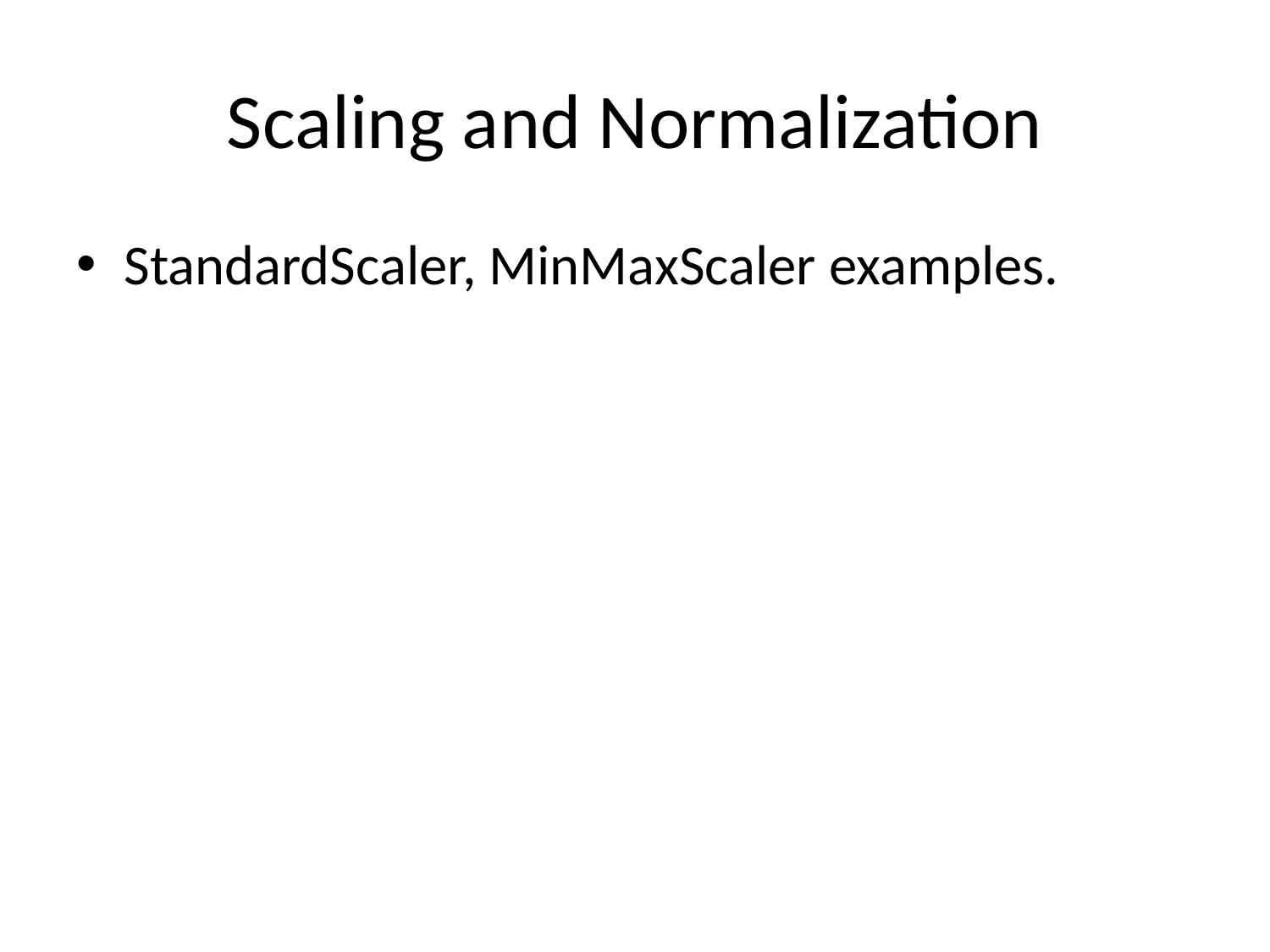

# Scaling and Normalization
StandardScaler, MinMaxScaler examples.